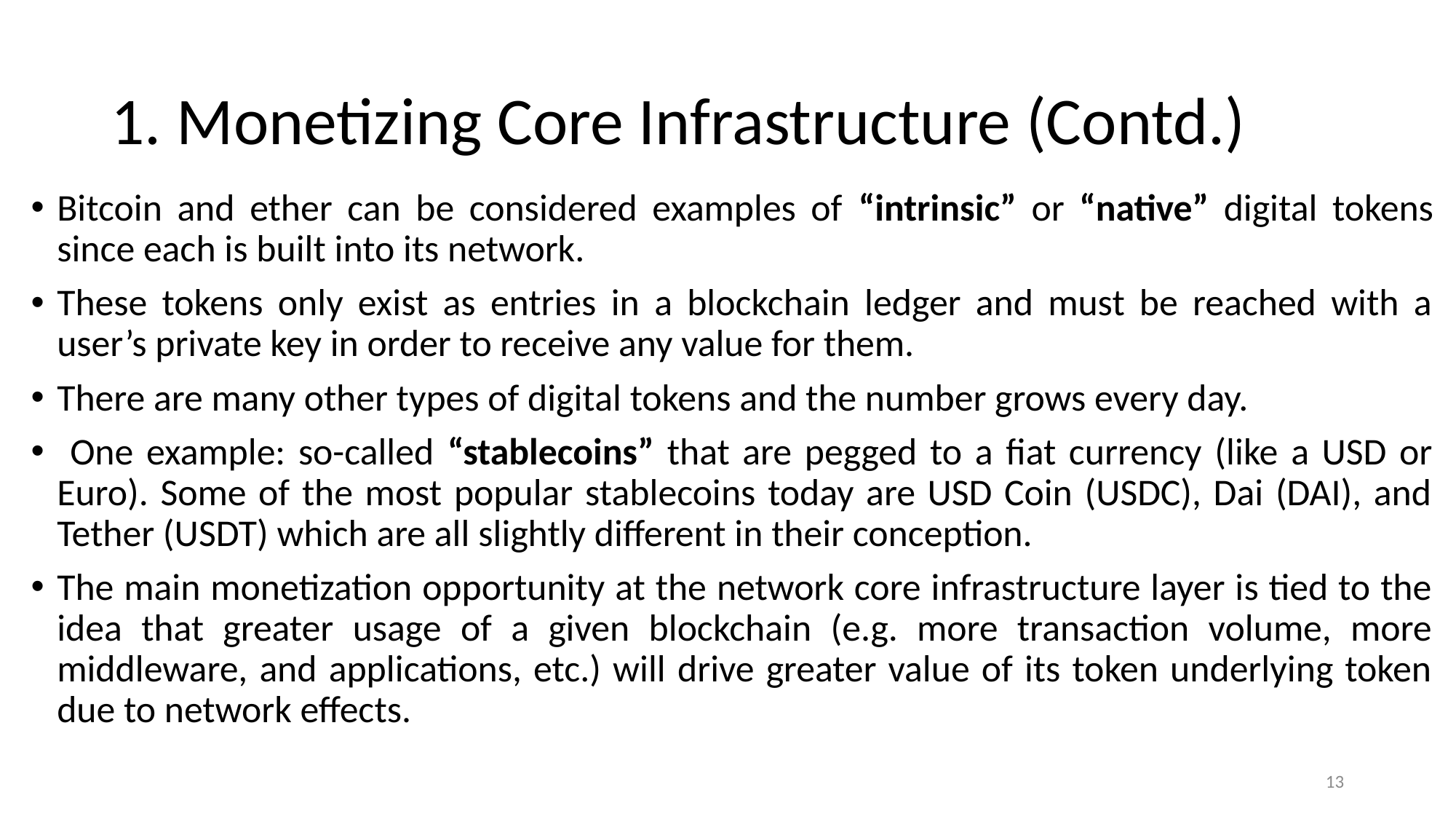

# 1. Monetizing Core Infrastructure (Contd.)
Bitcoin and ether can be considered examples of “intrinsic” or “native” digital tokens since each is built into its network.
These tokens only exist as entries in a blockchain ledger and must be reached with a user’s private key in order to receive any value for them.
There are many other types of digital tokens and the number grows every day.
 One example: so-called “stablecoins” that are pegged to a fiat currency (like a USD or Euro). Some of the most popular stablecoins today are USD Coin (USDC), Dai (DAI), and Tether (USDT) which are all slightly different in their conception.
The main monetization opportunity at the network core infrastructure layer is tied to the idea that greater usage of a given blockchain (e.g. more transaction volume, more middleware, and applications, etc.) will drive greater value of its token underlying token due to network effects.

13